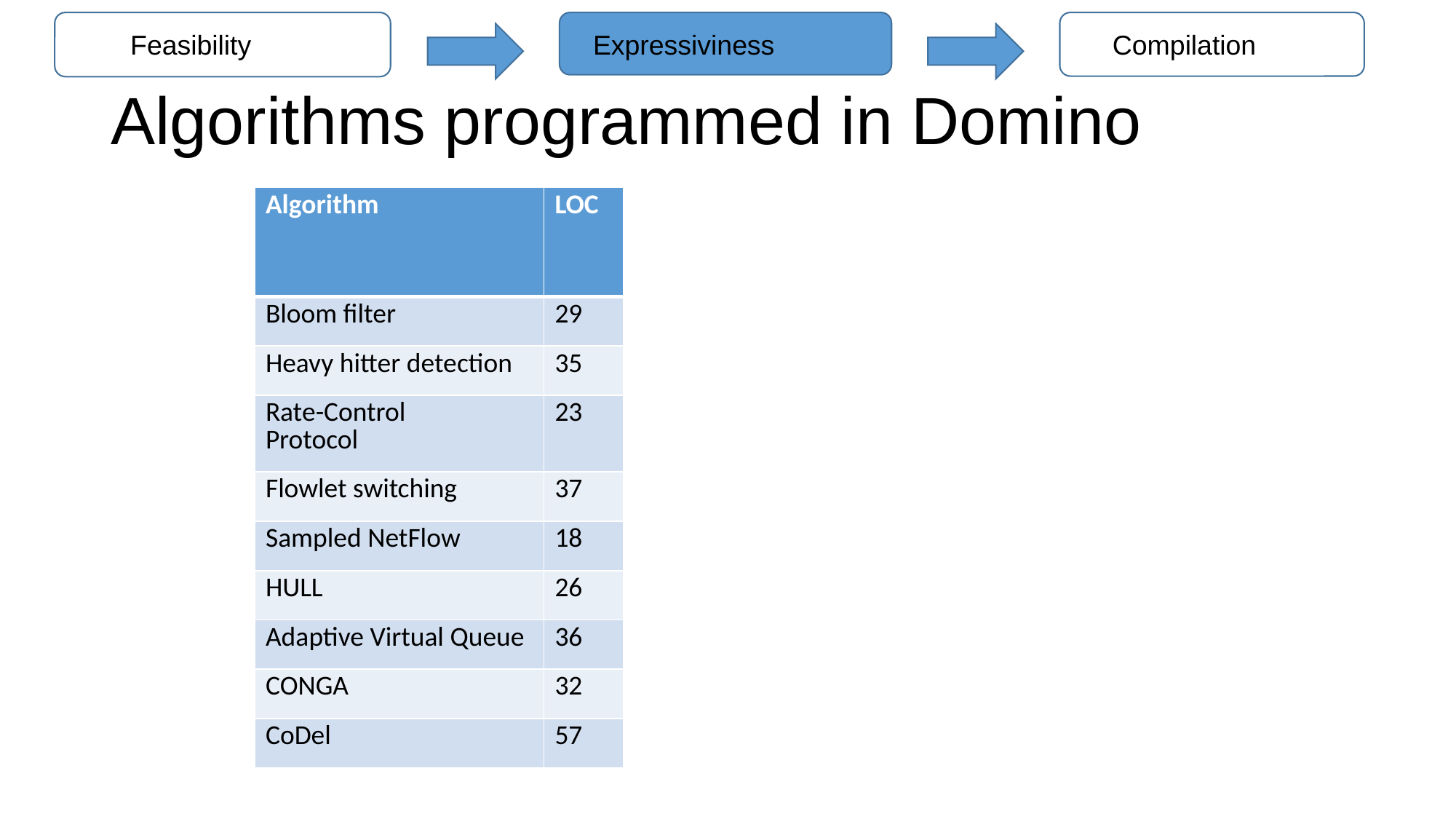

Feasibility
Expressiviness
Compilation

# Algorithms programmed in Domino
| Algorithm | LOC |
| --- | --- |
| Bloom filter | 29 |
| Heavy hitter detection | 35 |
| Rate-Control Protocol | 23 |
| Flowlet switching | 37 |
| Sampled NetFlow | 18 |
| HULL | 26 |
| Adaptive Virtual Queue | 36 |
| CONGA | 32 |
| CoDel | 57 |